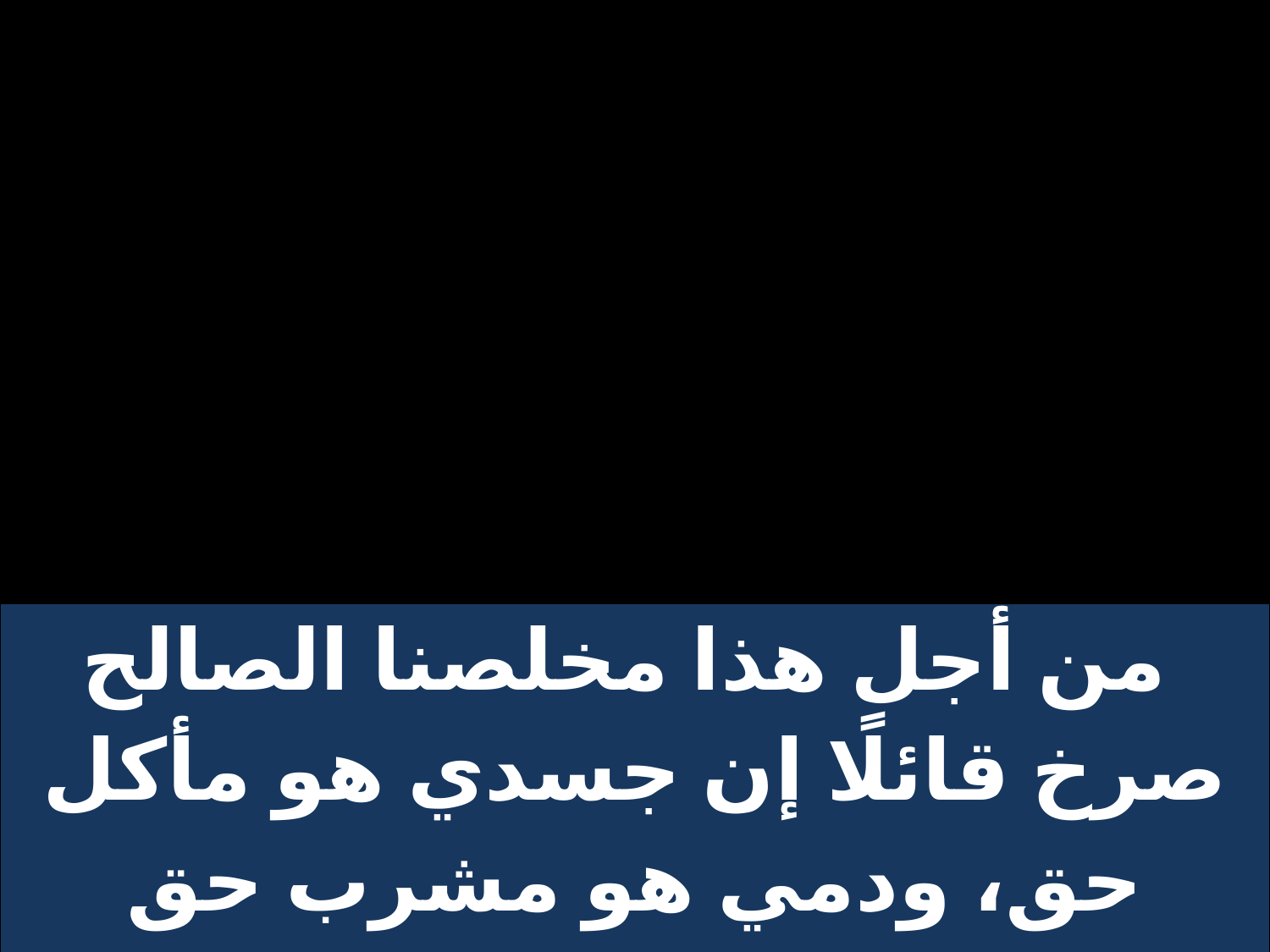

| من أجل هذا مخلصنا الصالح صرخ قائلًا إن جسدي هو مأكل حق، ودمي هو مشرب حق |
| --- |